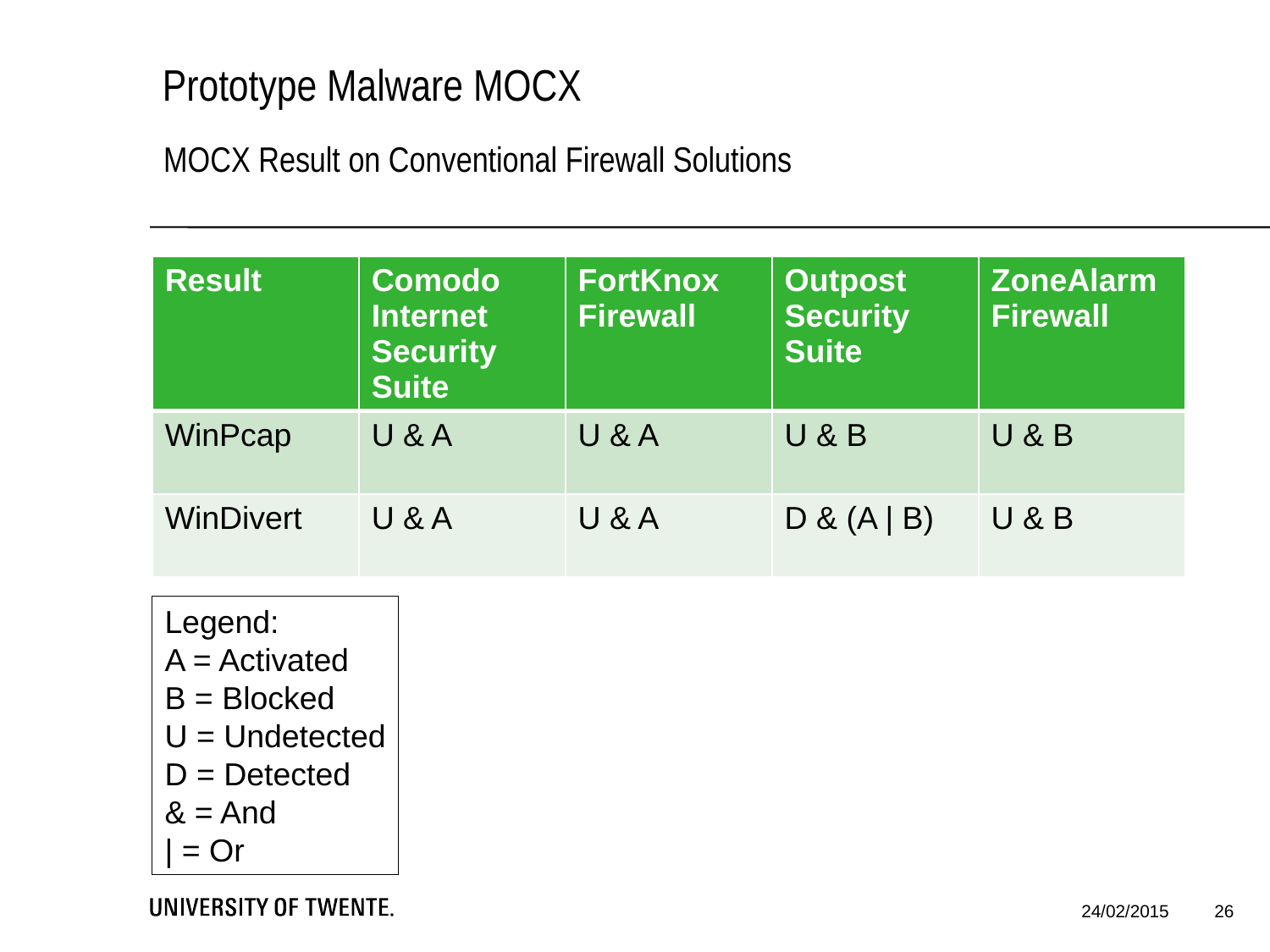

# Prototype Malware MOCX

MOCX Result on Conventional Firewall Solutions
| Result | Comodo Internet Security Suite | FortKnox Firewall | Outpost Security Suite | ZoneAlarm Firewall |
| --- | --- | --- | --- | --- |
| WinPcap | U & A | U & A | U & B | U & B |
| WinDivert | U & A | U & A | D & (A | B) | U & B |
Legend:
A = Activated
B = Blocked
U = Undetected
D = Detected
& = And
| = Or
26
24/02/2015